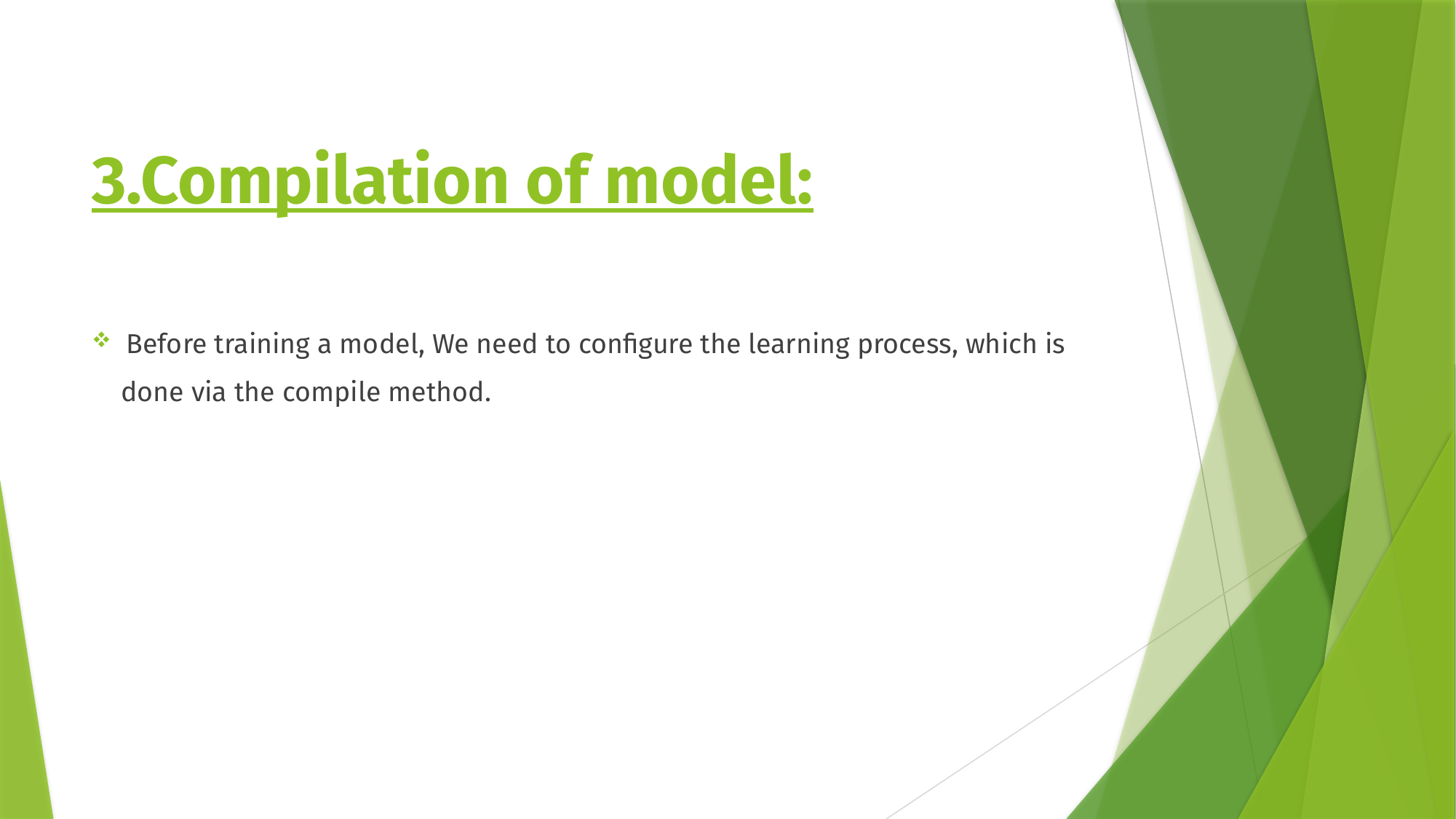

# 3.Compilation of model:
  Before training a model, We need to configure the learning process, which is
    done via the compile method.